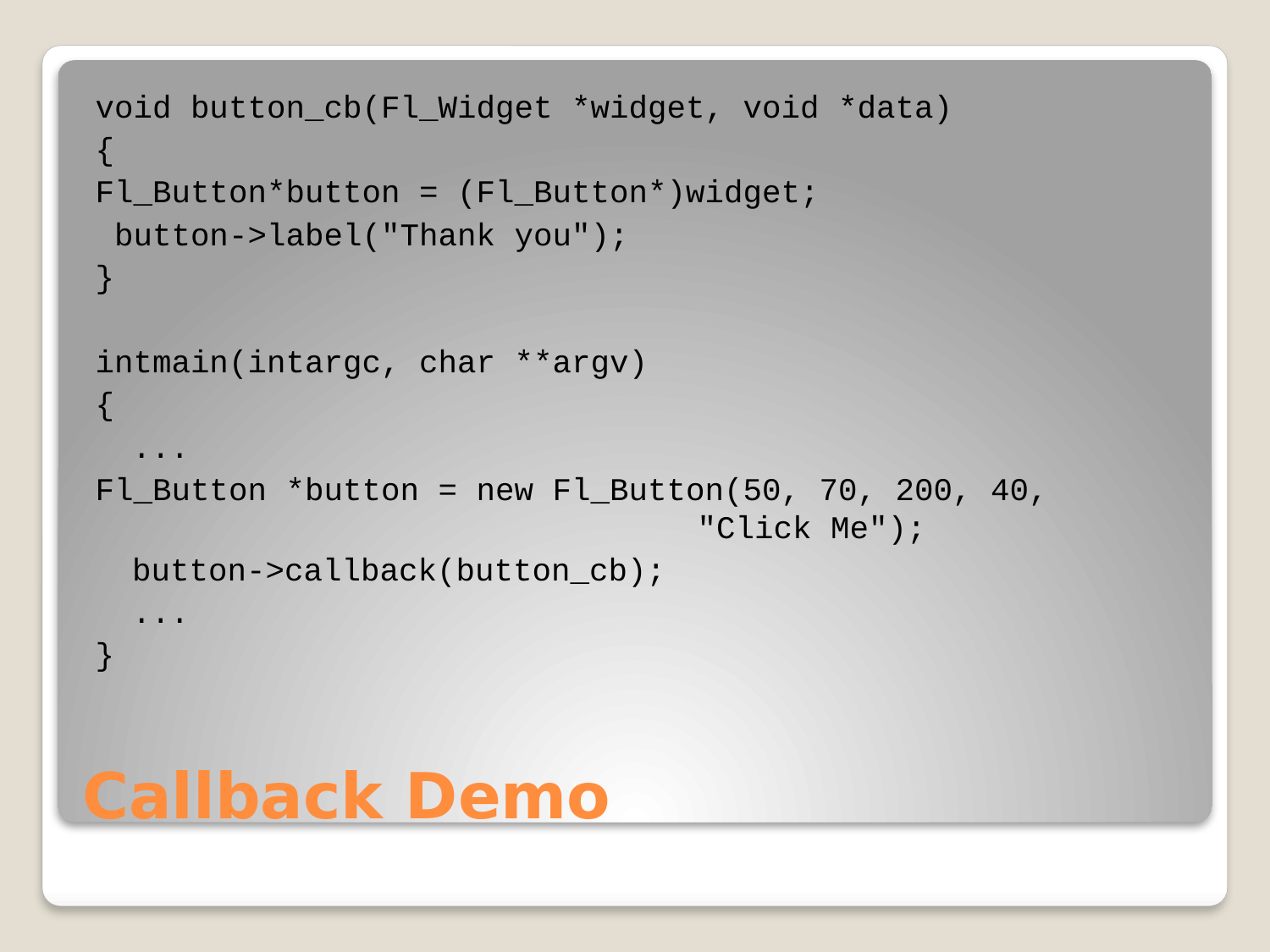

void button_cb(Fl_Widget *widget, void *data)
{
Fl_Button*button = (Fl_Button*)widget;
 button->label("Thank you");
}

intmain(intargc, char **argv)
{
	...
Fl_Button *button = new Fl_Button(50, 70, 200, 40, 					   "Click Me");
	button->callback(button_cb);
	...
}
# Callback Demo